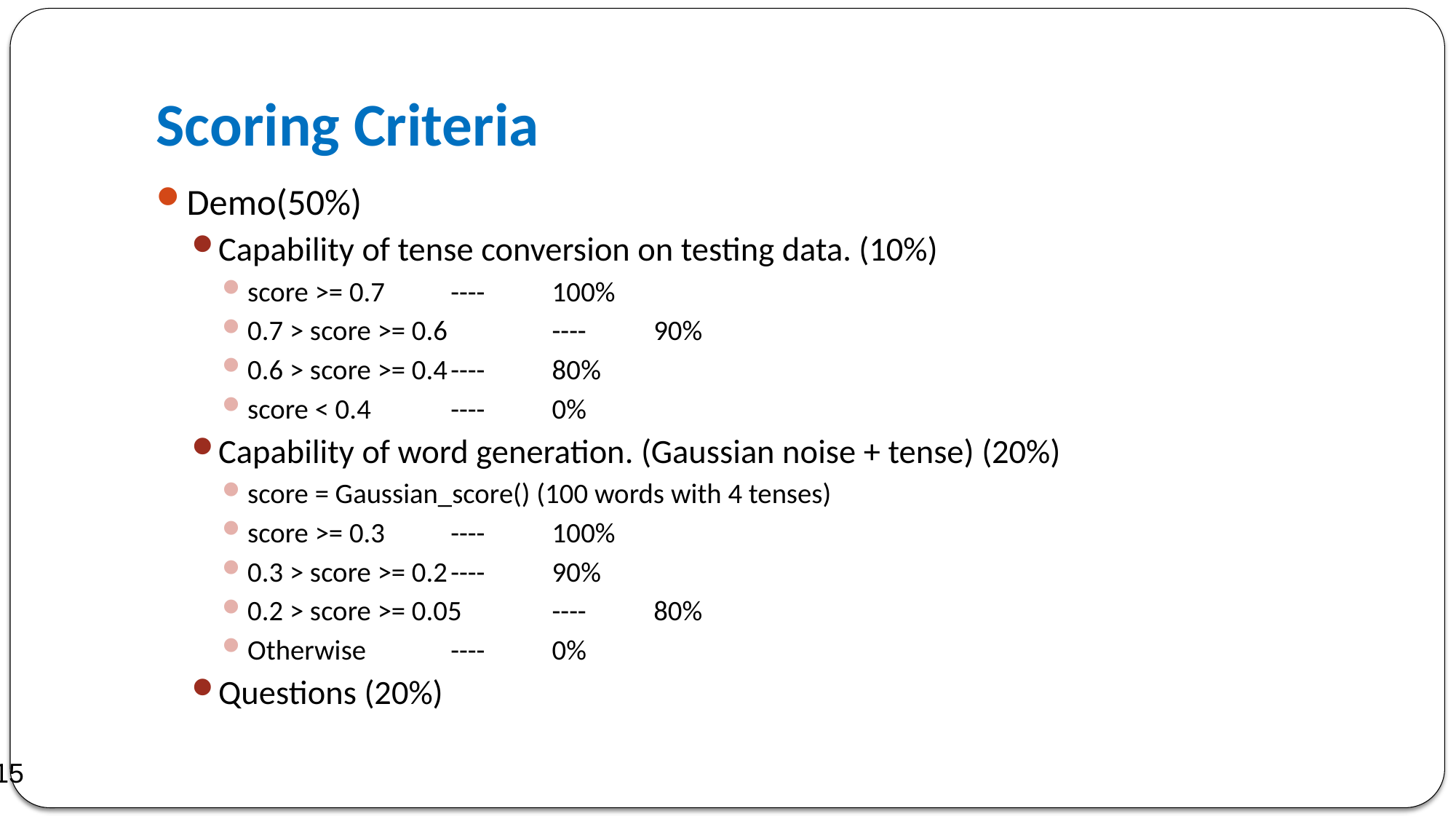

# Scoring Criteria
Demo(50%)
Capability of tense conversion on testing data. (10%)
score >= 0.7 		---- 	100%
0.7 > score >= 0.6 		---- 	90%
0.6 > score >= 0.4		----	80%
score < 0.4		---- 	0%
Capability of word generation. (Gaussian noise + tense) (20%)
score = Gaussian_score() (100 words with 4 tenses)
score >= 0.3 		----	100%
0.3 > score >= 0.2		----	90%
0.2 > score >= 0.05	---- 	80%
Otherwise		---- 	0%
Questions (20%)